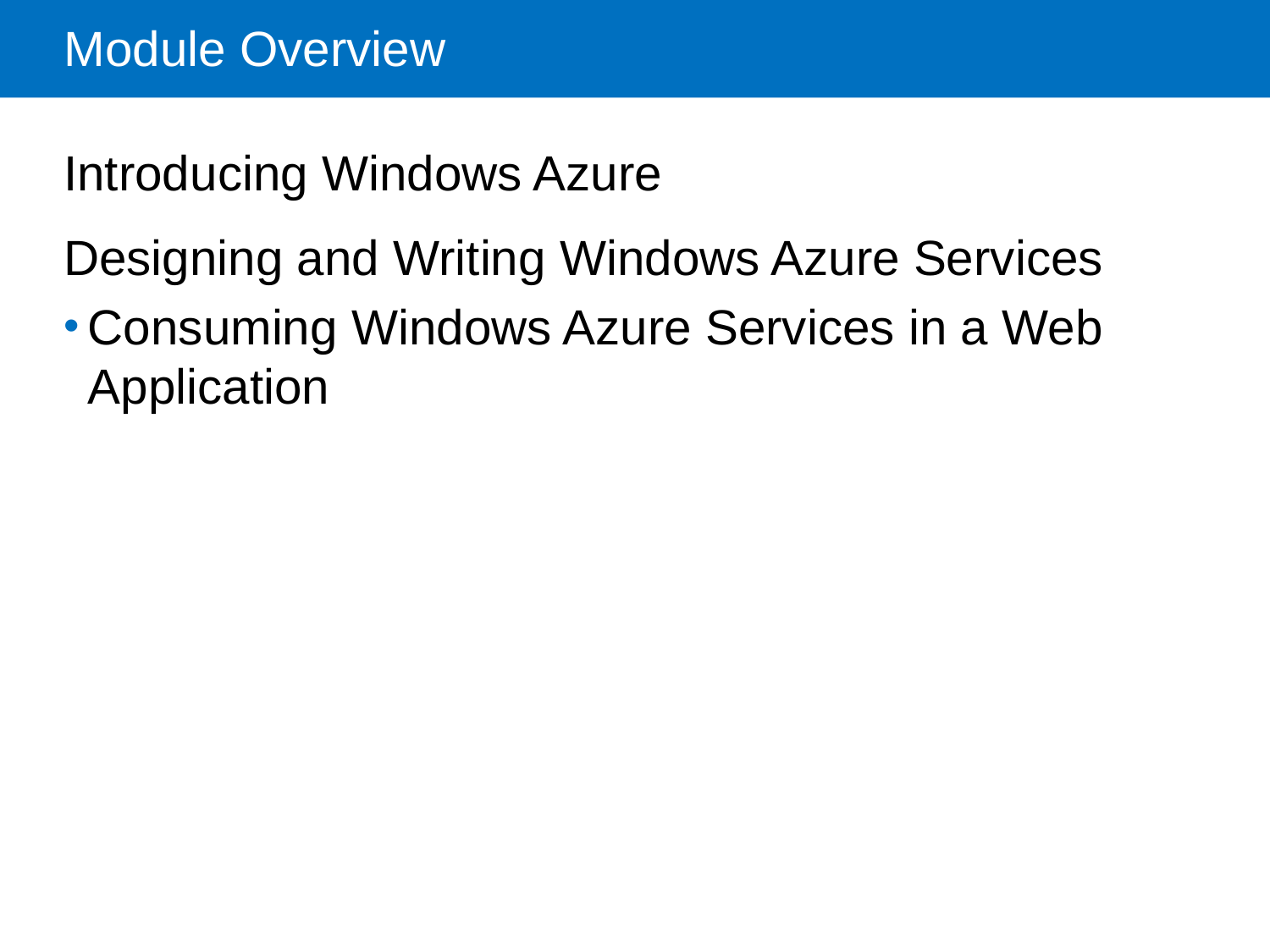

# Module Overview
Introducing Windows Azure
Designing and Writing Windows Azure Services
Consuming Windows Azure Services in a Web Application